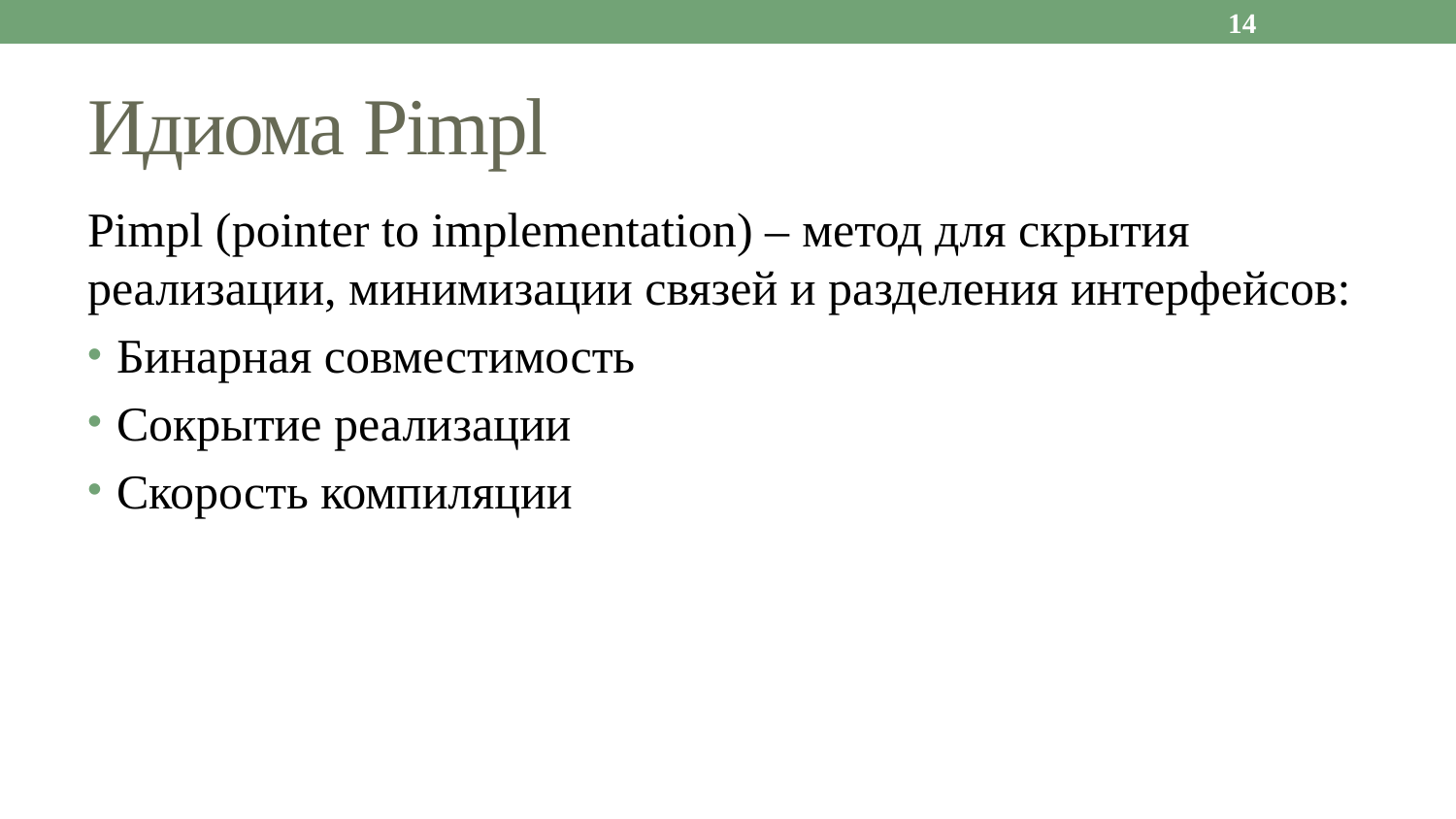

14
# Идиома Pimpl
Pimpl (pointer to implementation) – метод для скрытия реализации, минимизации связей и разделения интерфейсов:
Бинарная совместимость
Сокрытие реализации
Скорость компиляции